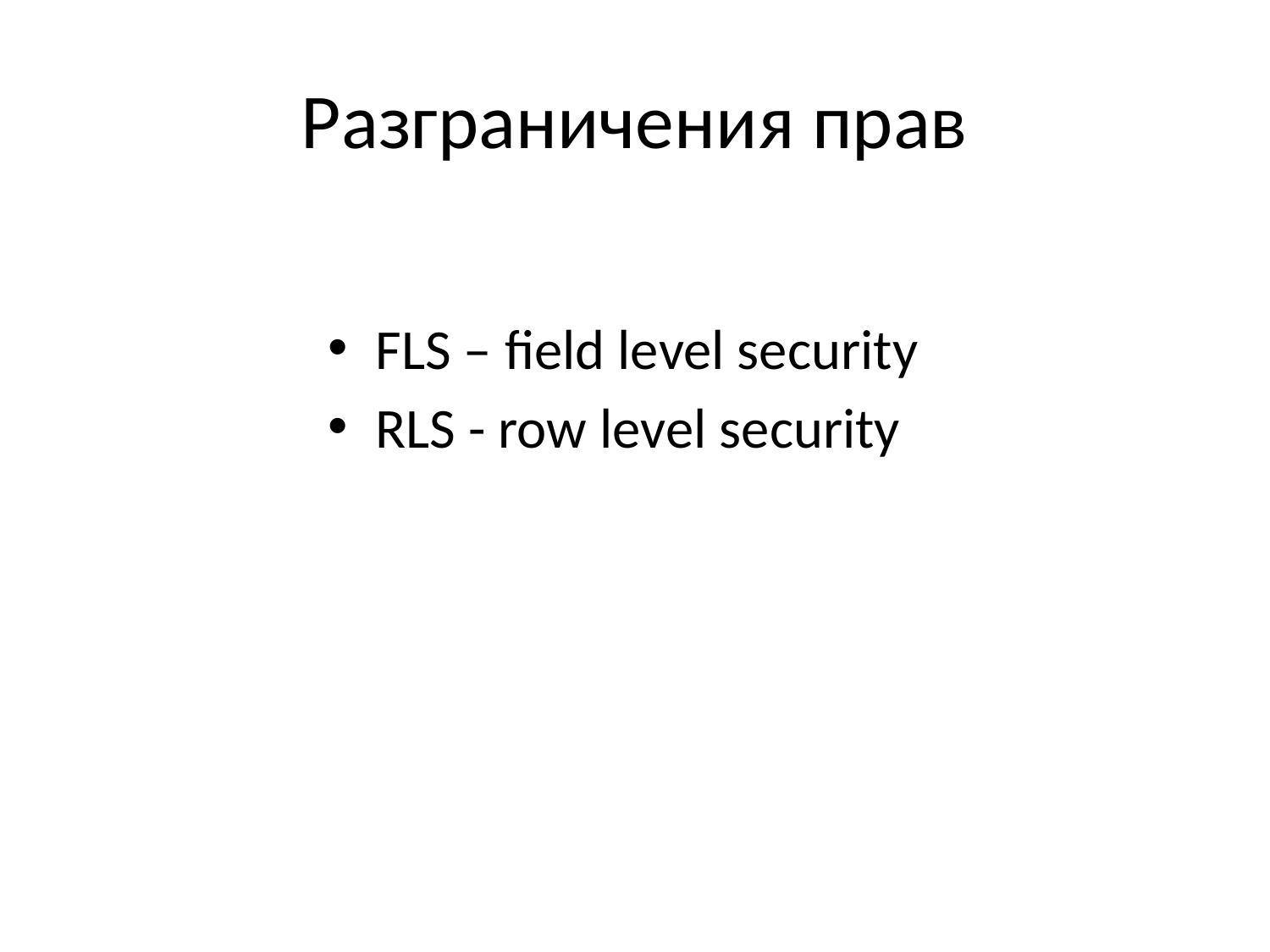

# Разграничения прав
FLS – field level security
RLS - row level security